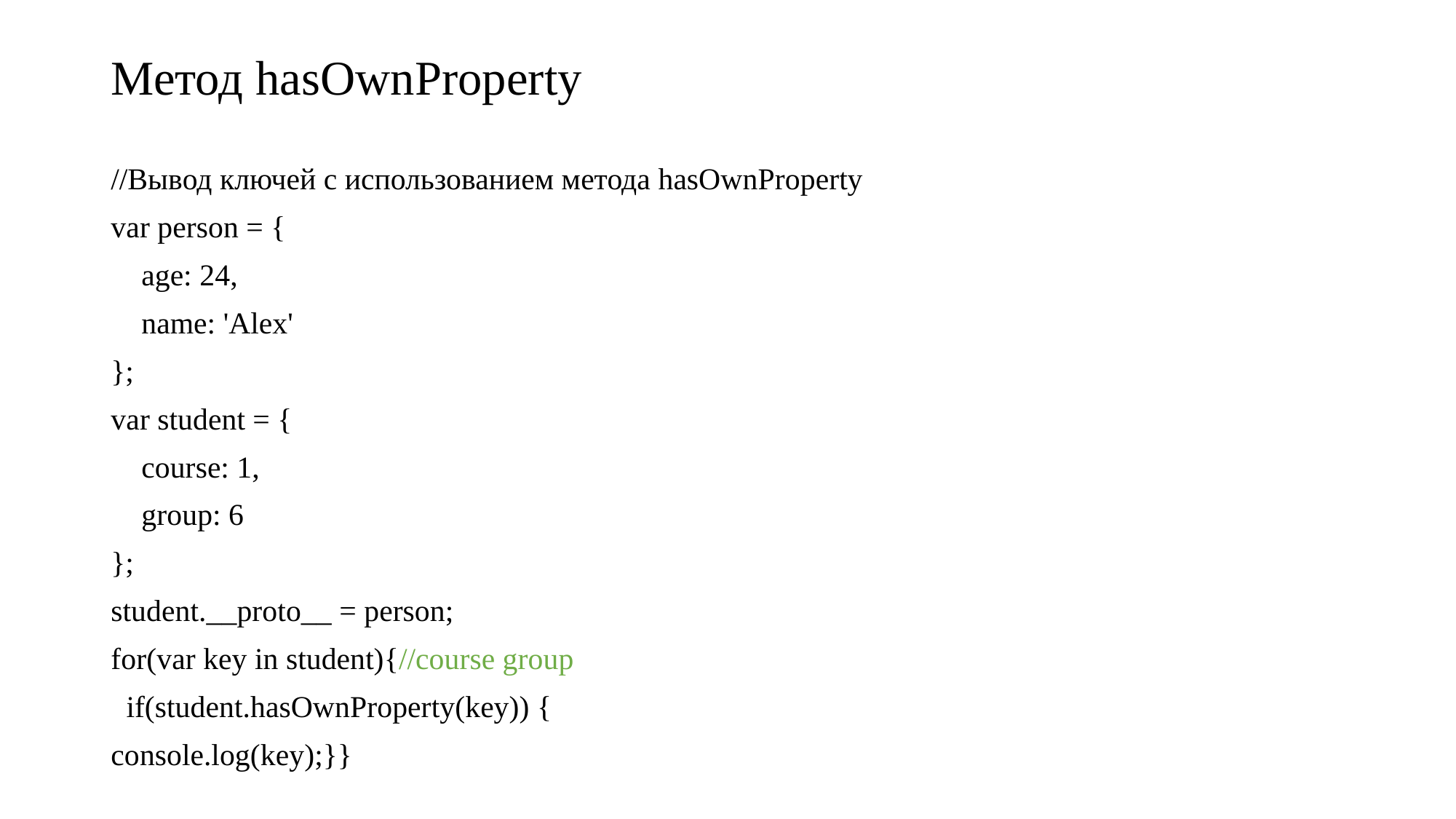

# Метод hasOwnProperty
//Вывод ключей с использованием метода hasOwnProperty
var person = {
    age: 24,
    name: 'Alex'
};
var student = {
    course: 1,
    group: 6
};
student.__proto__ = person;
for(var key in student){//course group
  if(student.hasOwnProperty(key)) {
console.log(key);}}